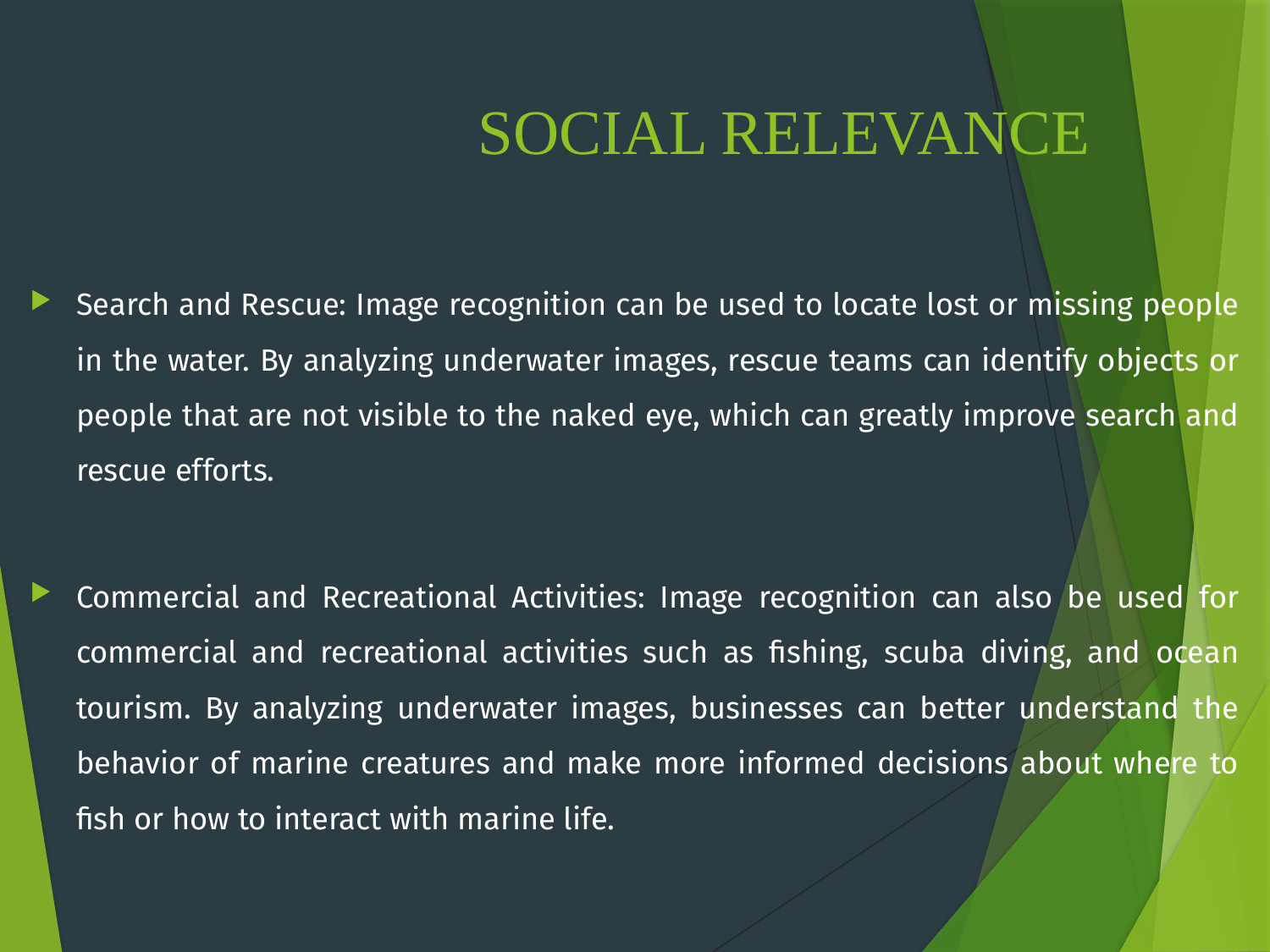

# SOCIAL RELEVANCE

Search and Rescue: Image recognition can be used to locate lost or missing people in the water. By analyzing underwater images, rescue teams can identify objects or people that are not visible to the naked eye, which can greatly improve search and rescue efforts.

Commercial and Recreational Activities: Image recognition can also be used for commercial and recreational activities such as fishing, scuba diving, and ocean tourism. By analyzing underwater images, businesses can better understand the behavior of marine creatures and make more informed decisions about where to fish or how to interact with marine life.